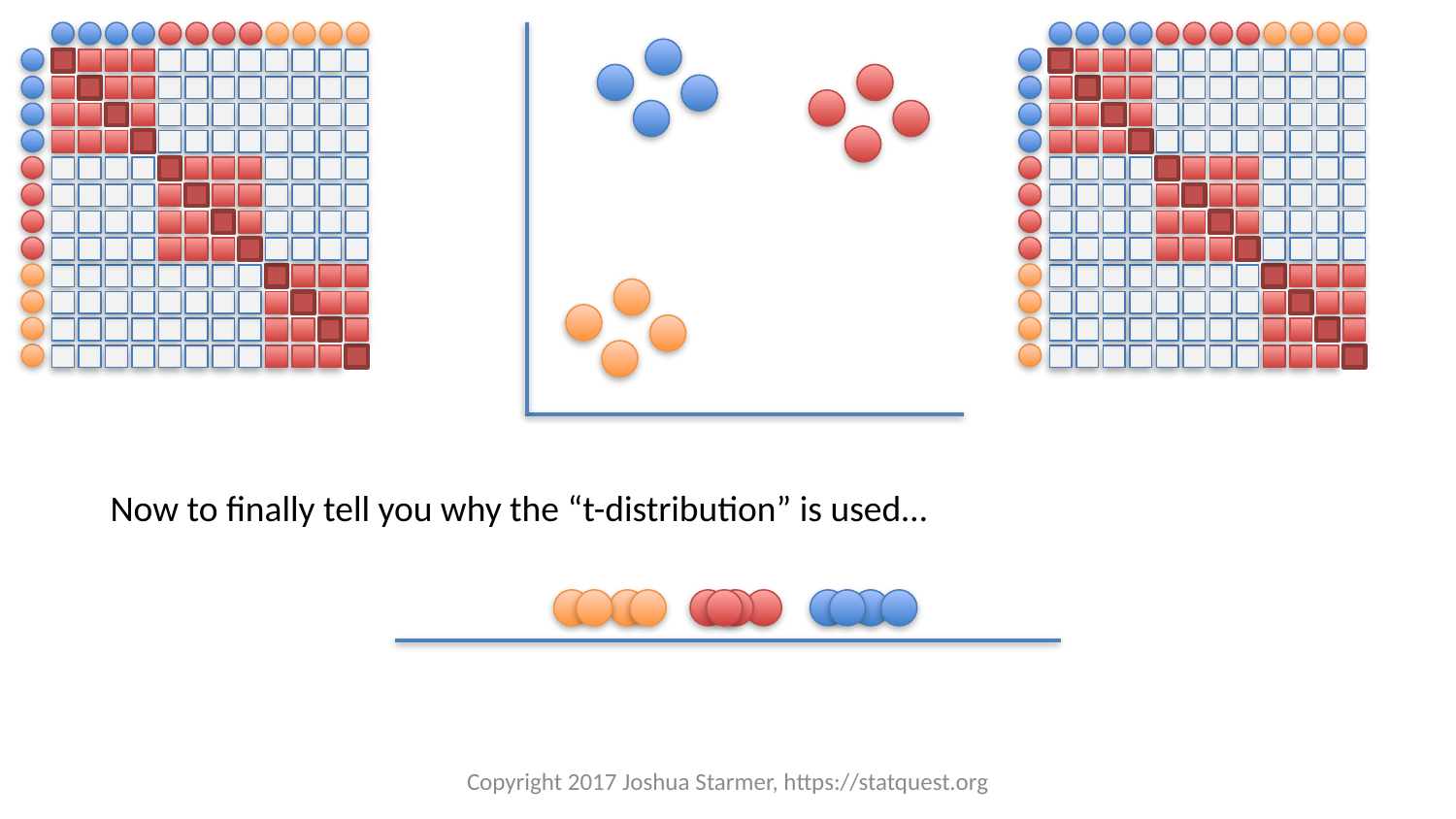

Now to finally tell you why the “t-distribution” is used…

Copyright 2017 Joshua Starmer, https://statquest.org